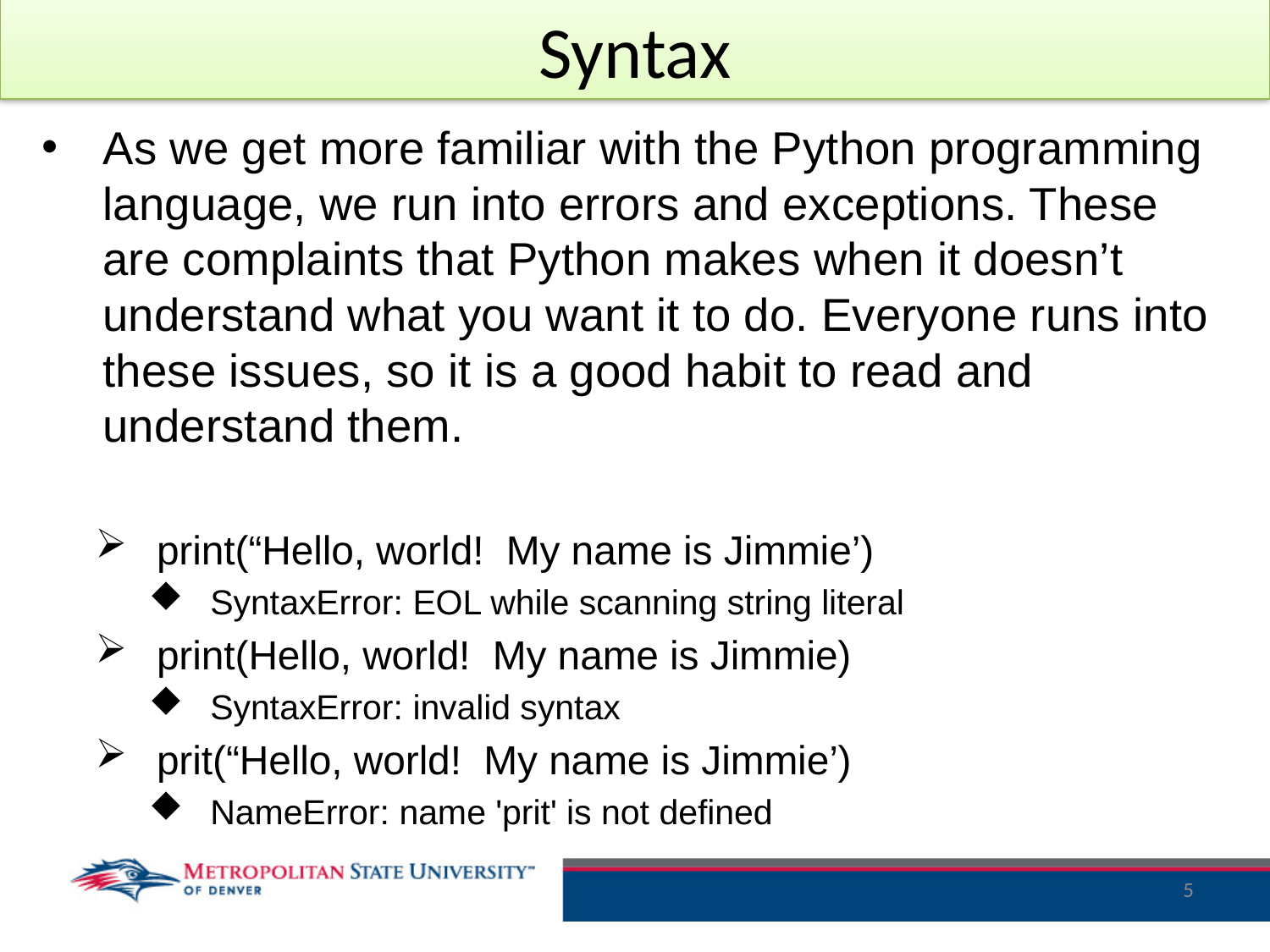

# Syntax
As we get more familiar with the Python programming language, we run into errors and exceptions. These are complaints that Python makes when it doesn’t understand what you want it to do. Everyone runs into these issues, so it is a good habit to read and understand them.

print(“Hello, world!  My name is Jimmie’)
SyntaxError: EOL while scanning string literal
print(Hello, world!  My name is Jimmie)
SyntaxError: invalid syntax
prit(“Hello, world!  My name is Jimmie’)
NameError: name 'prit' is not defined

5